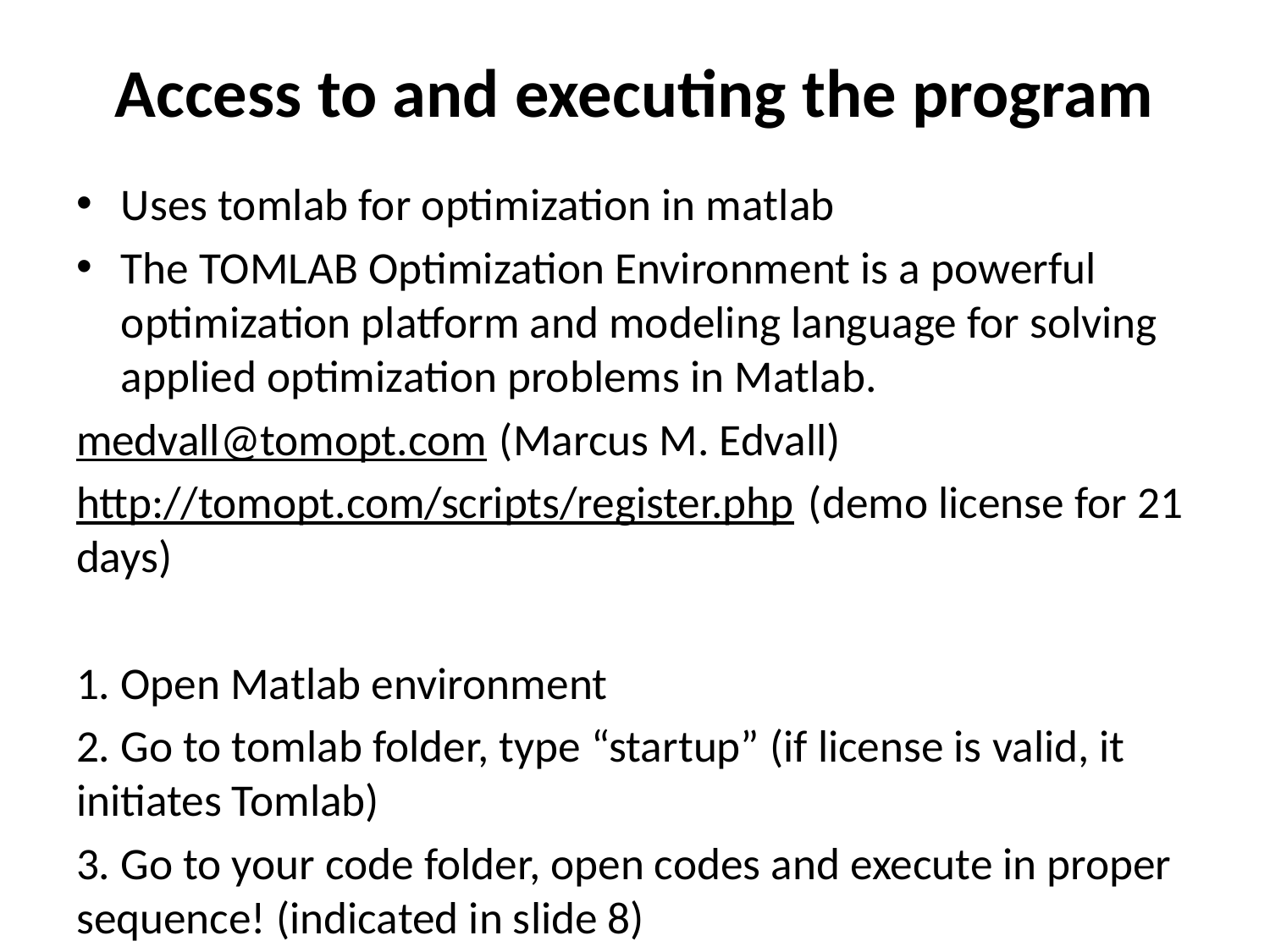

# Access to and executing the program
Uses tomlab for optimization in matlab
The TOMLAB Optimization Environment is a powerful optimization platform and modeling language for solving applied optimization problems in Matlab.
medvall@tomopt.com (Marcus M. Edvall)
http://tomopt.com/scripts/register.php (demo license for 21 days)

1. Open Matlab environment
2. Go to tomlab folder, type “startup” (if license is valid, it initiates Tomlab)
3. Go to your code folder, open codes and execute in proper sequence! (indicated in slide 8)